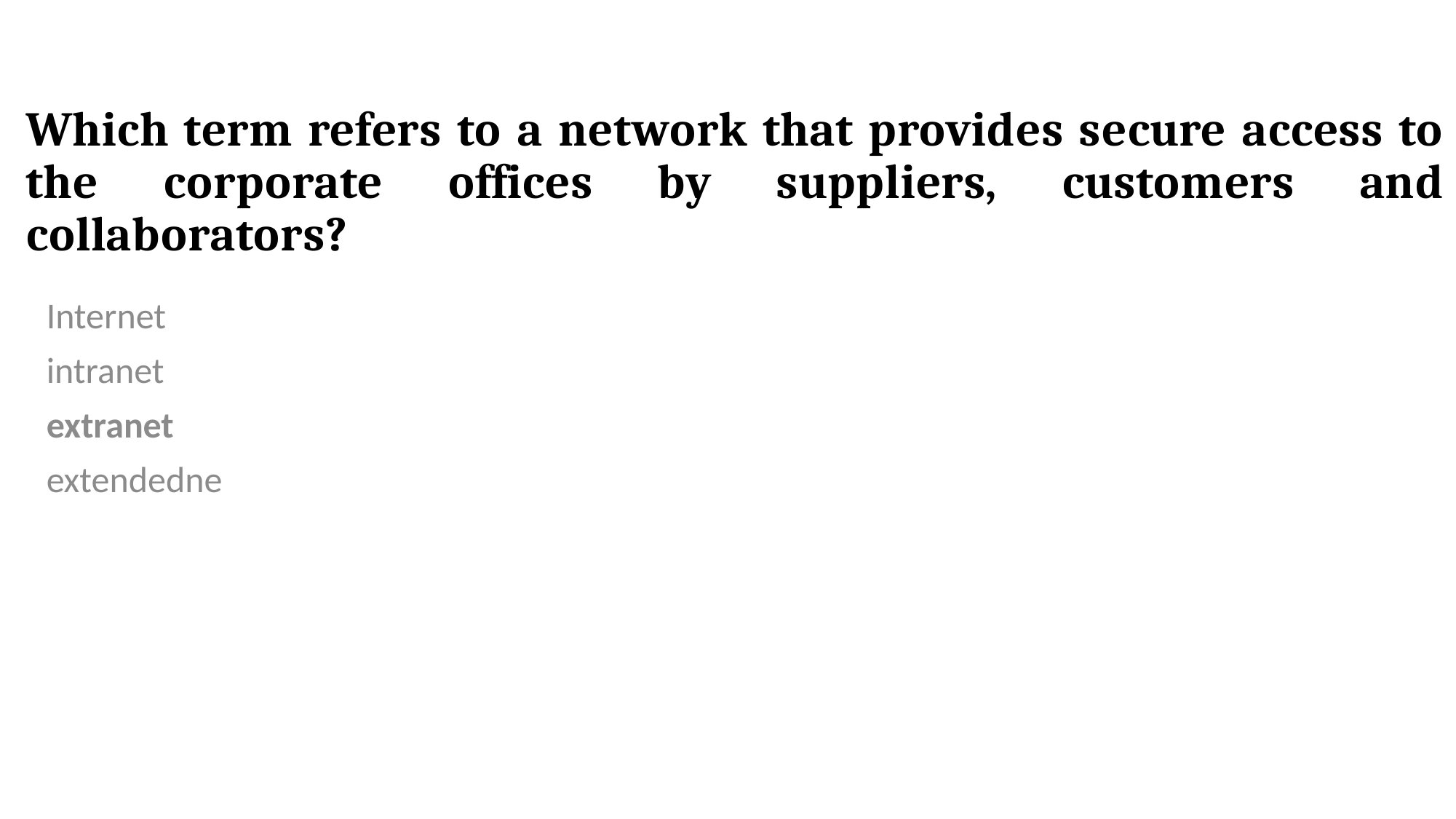

# Which term refers to a network that provides secure access to the corporate offices by suppliers, customers and collaborators?
Internet
intranet
extranet
extendedne